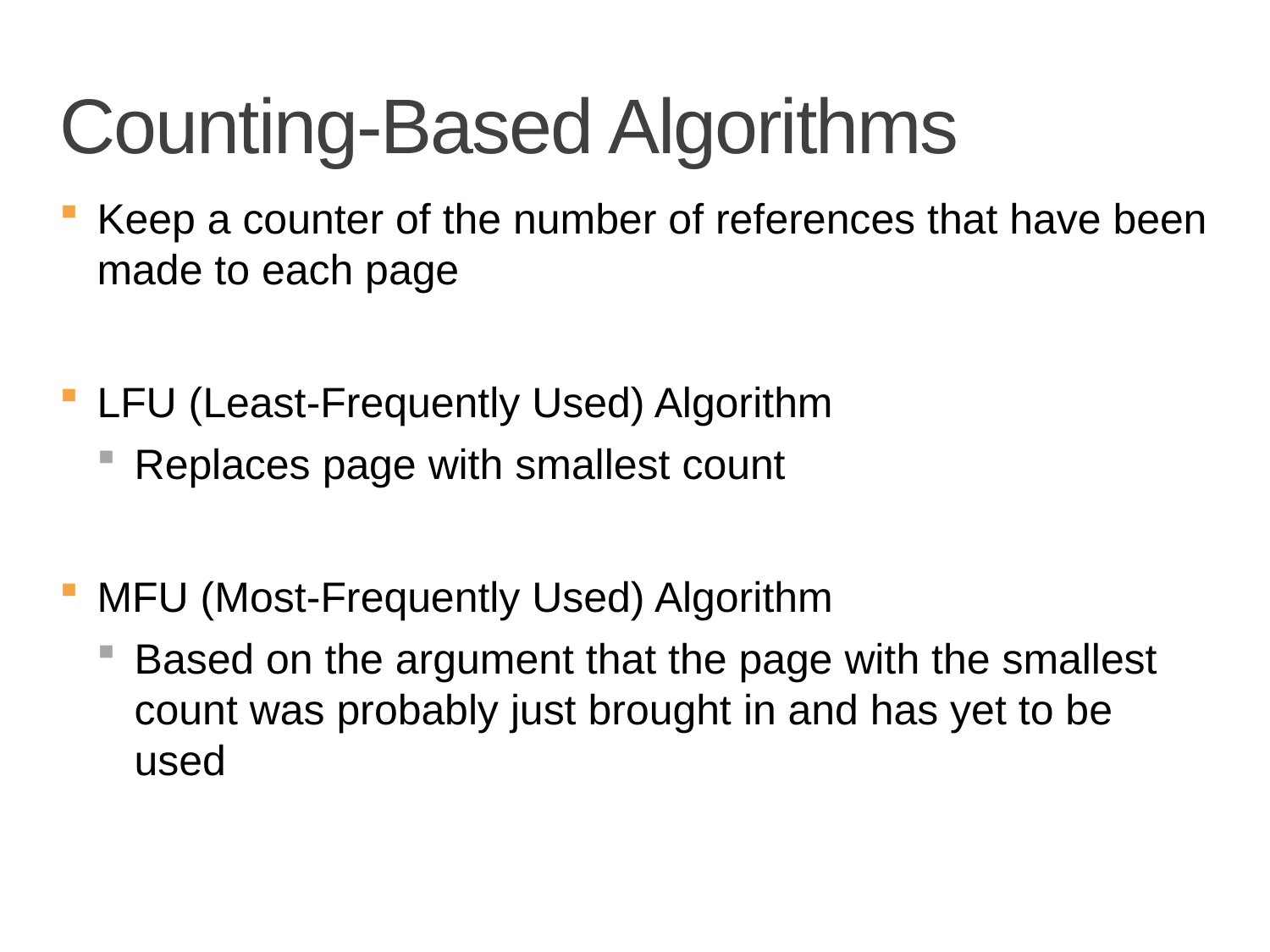

# Counting-Based Algorithms
Keep a counter of the number of references that have been made to each page
LFU (Least-Frequently Used) Algorithm
Replaces page with smallest count
MFU (Most-Frequently Used) Algorithm
Based on the argument that the page with the smallest count was probably just brought in and has yet to be used